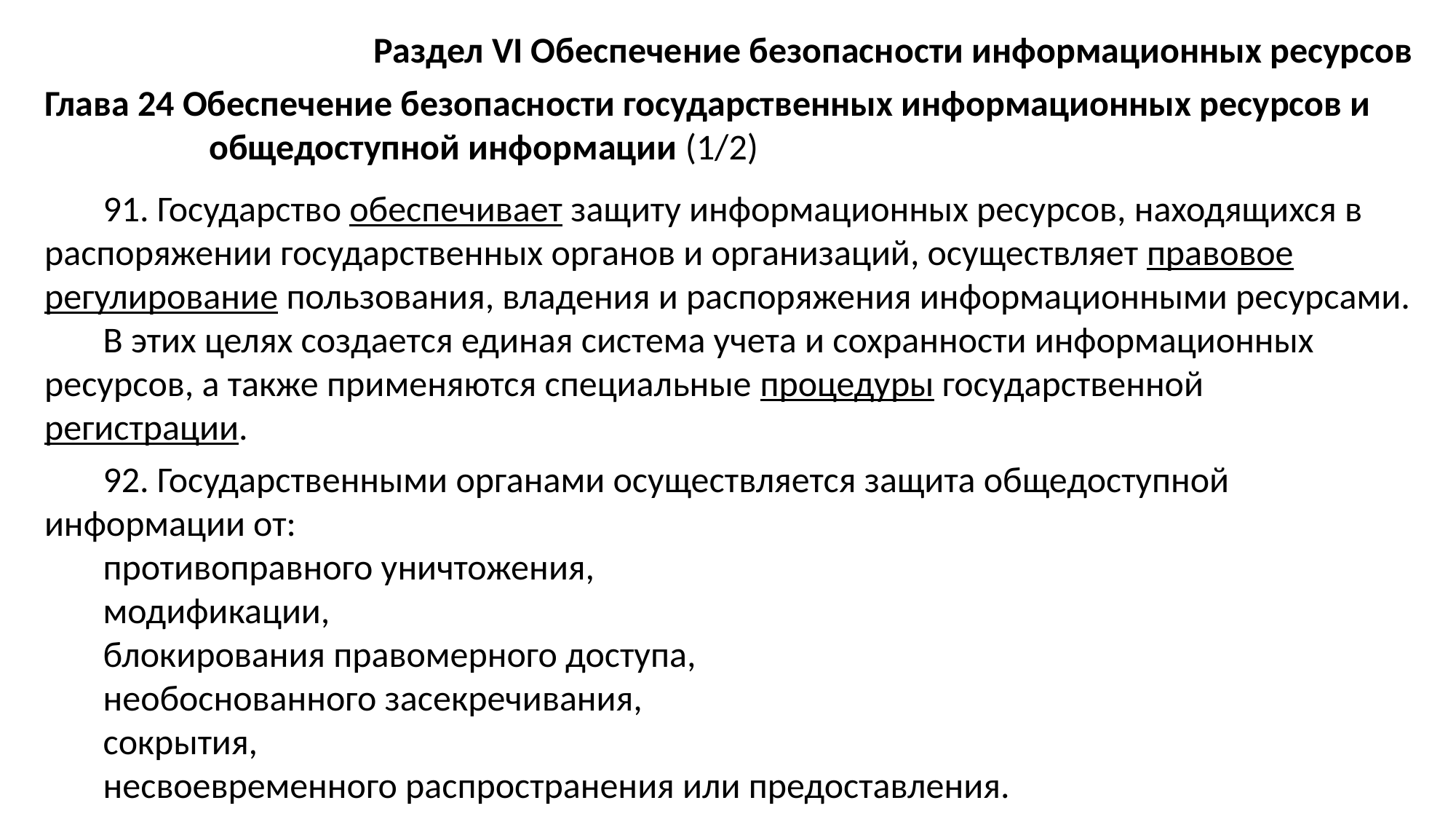

Раздел VI Обеспечение безопасности информационных ресурсов
Глава 24 Обеспечение безопасности государственных информационных ресурсов и общедоступной информации (1/2)
91. Государство обеспечивает защиту информационных ресурсов, находящихся в распоряжении государственных органов и организаций, осуществляет правовое регулирование пользования, владения и распоряжения информационными ресурсами.
В этих целях создается единая система учета и сохранности информационных ресурсов, а также применяются специальные процедуры государственной регистрации.
92. Государственными органами осуществляется защита общедоступной информации от:
противоправного уничтожения,
модификации,
блокирования правомерного доступа,
необоснованного засекречивания,
сокрытия,
несвоевременного распространения или предоставления.